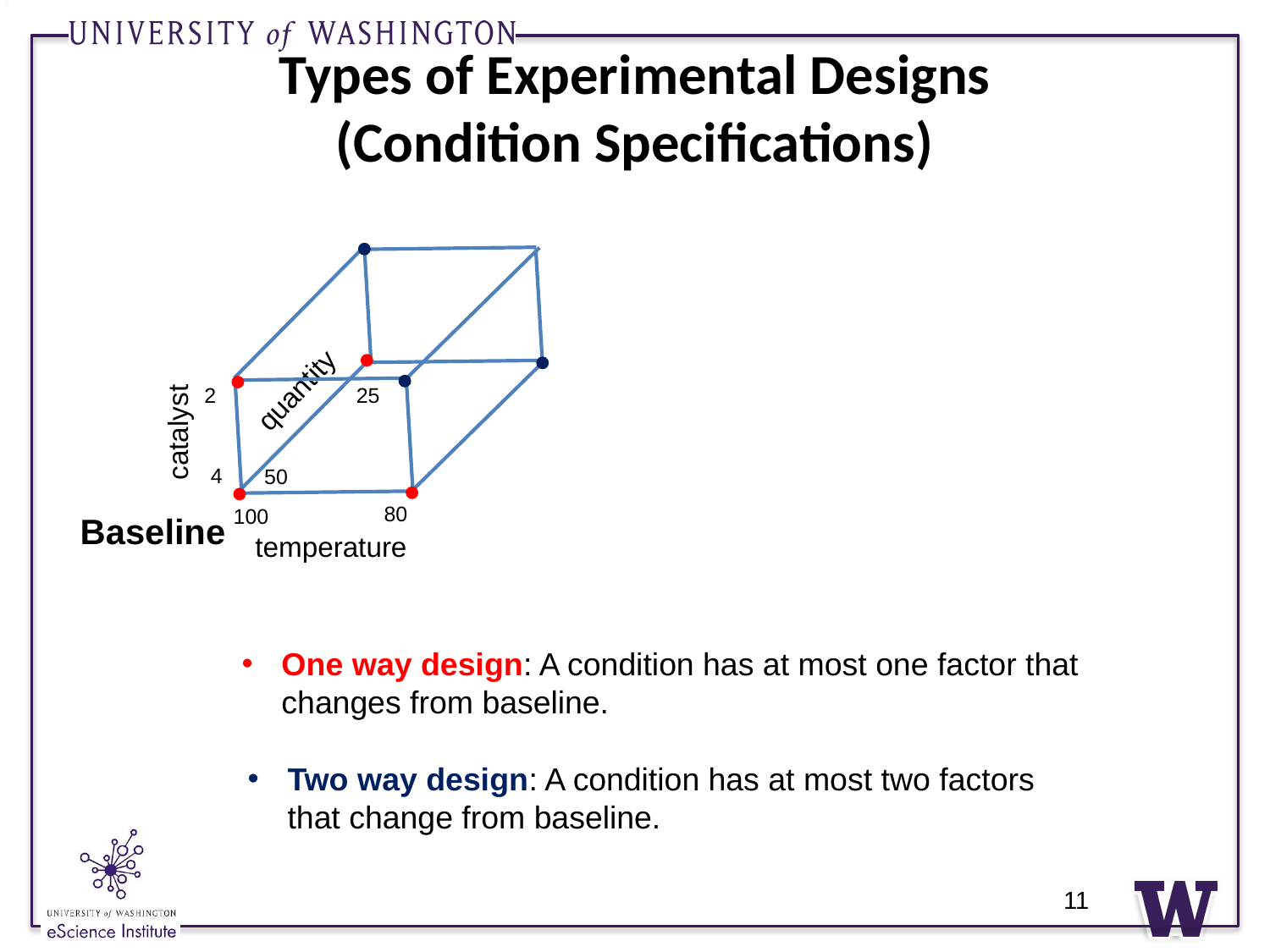

# Types of Experimental Designs (Condition Specifications)

quantity

25

2
catalyst
4
50

80
100
Baseline
temperature
One way design: A condition has at most one factor that changes from baseline.
Two way design: A condition has at most two factors that change from baseline.
11